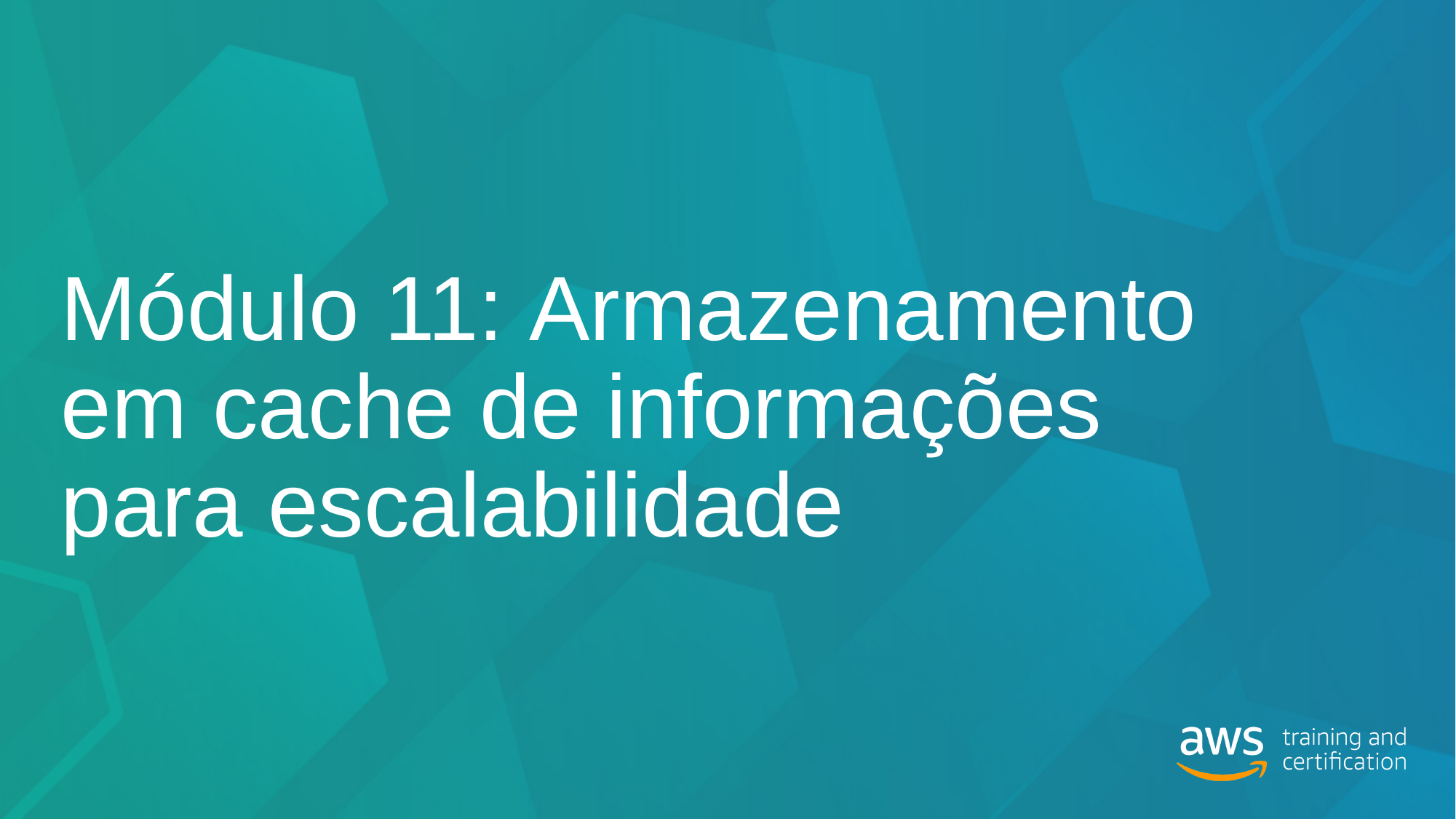

# Módulo 11: Armazenamento em cache de informações para escalabilidade